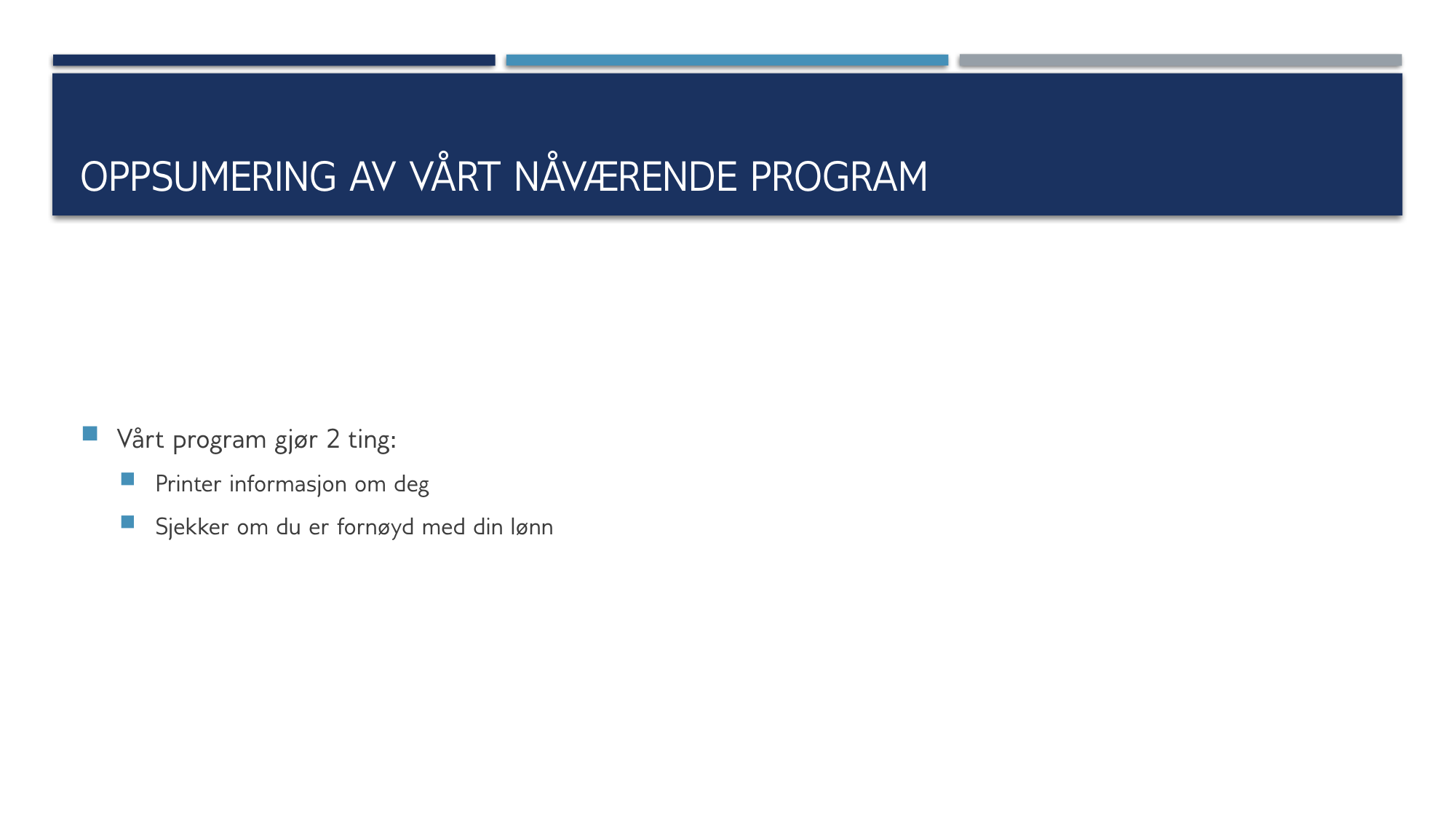

# Oppsumering av vårt nåværende program
Vårt program gjør 2 ting:
Printer informasjon om deg
Sjekker om du er fornøyd med din lønn